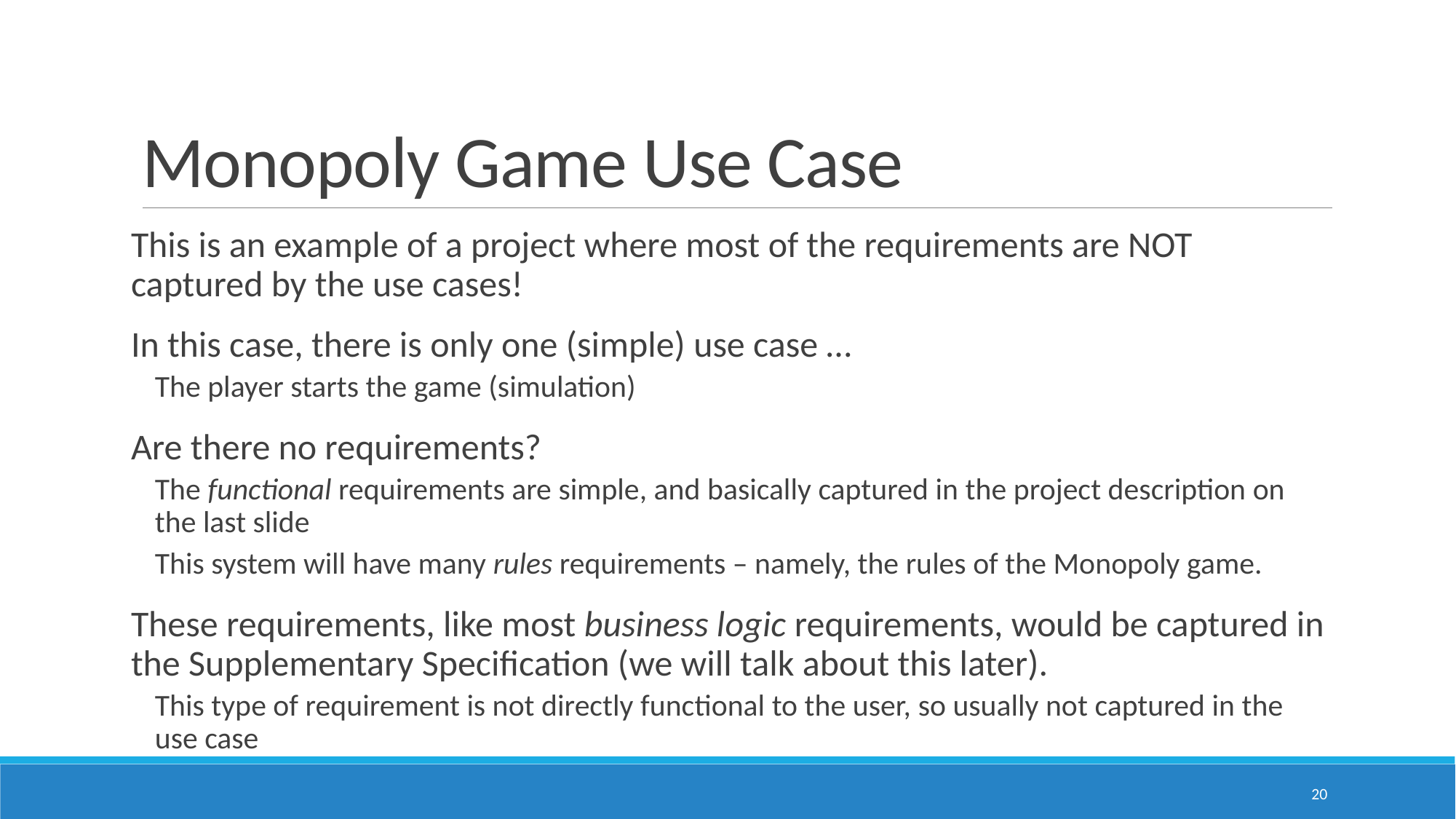

# Monopoly Game Use Case
This is an example of a project where most of the requirements are NOT captured by the use cases!
In this case, there is only one (simple) use case …
The player starts the game (simulation)
Are there no requirements?
The functional requirements are simple, and basically captured in the project description on the last slide
This system will have many rules requirements – namely, the rules of the Monopoly game.
These requirements, like most business logic requirements, would be captured in the Supplementary Specification (we will talk about this later).
This type of requirement is not directly functional to the user, so usually not captured in the use case
20